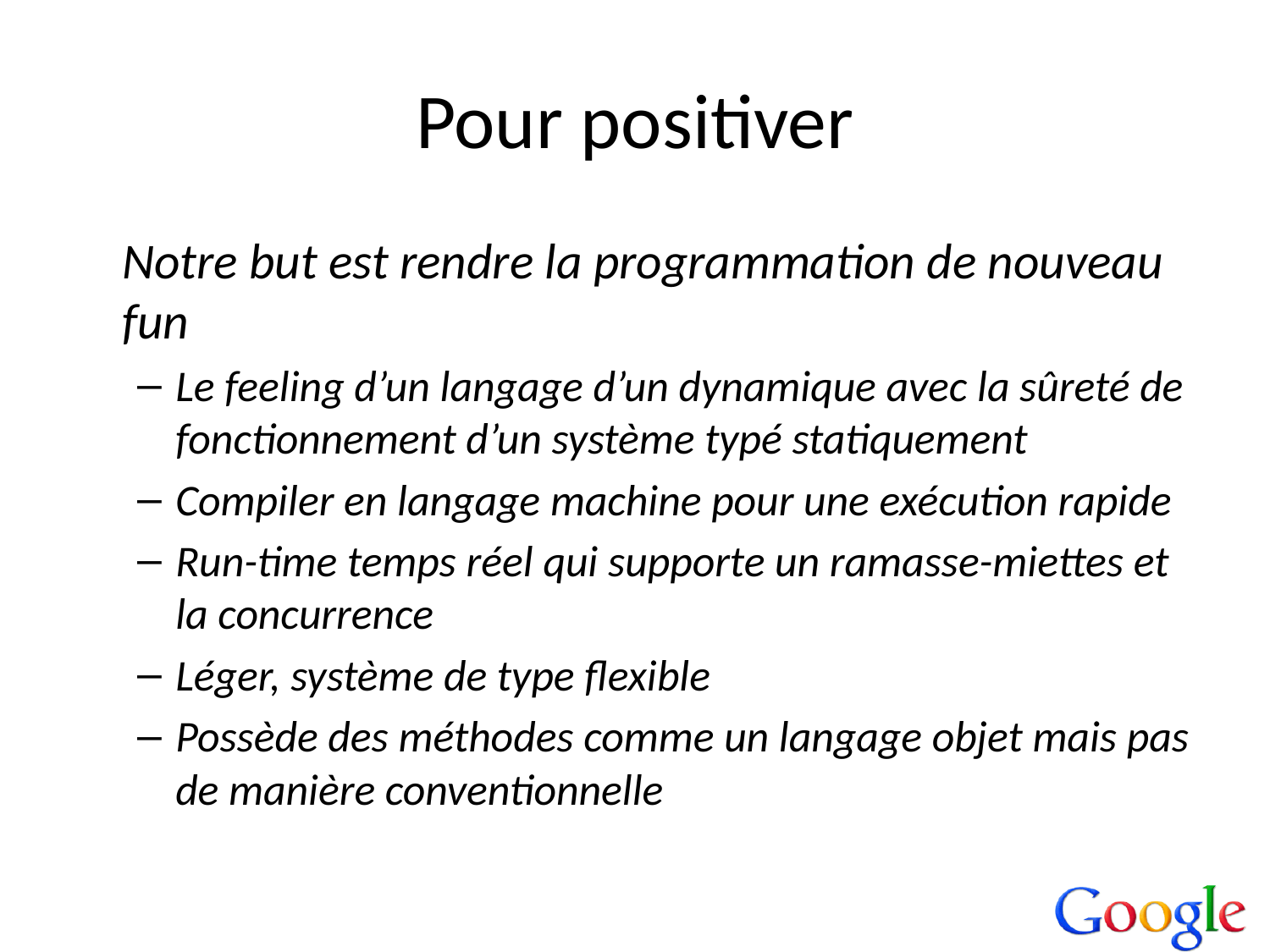

# Pour positiver
	Notre but est rendre la programmation de nouveau fun
Le feeling d’un langage d’un dynamique avec la sûreté de fonctionnement d’un système typé statiquement
Compiler en langage machine pour une exécution rapide
Run-time temps réel qui supporte un ramasse-miettes et la concurrence
Léger, système de type flexible
Possède des méthodes comme un langage objet mais pas de manière conventionnelle